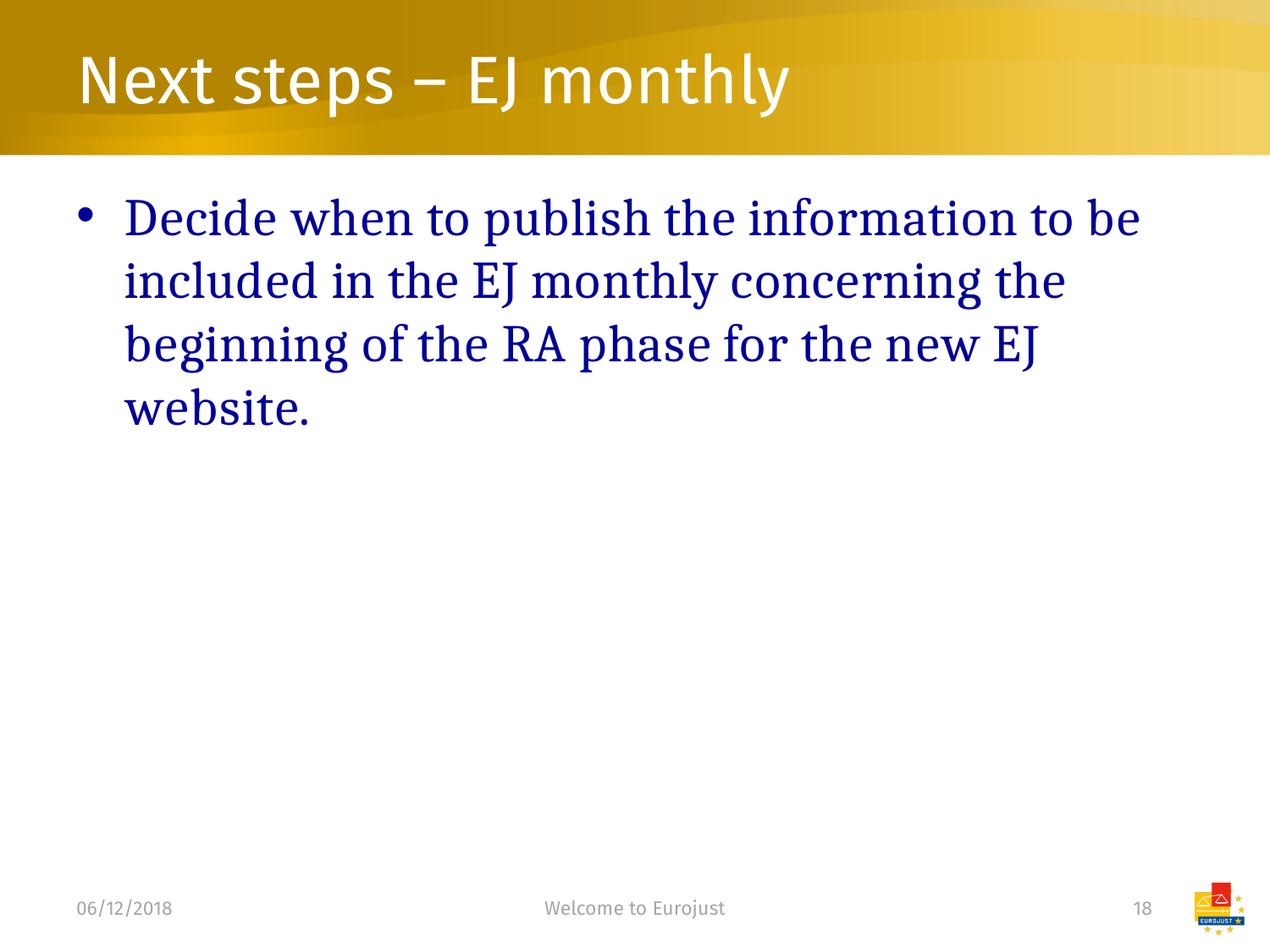

# Next steps – EJ monthly
Decide when to publish the information to be included in the EJ monthly concerning the beginning of the RA phase for the new EJ website.
06/12/2018
Welcome to Eurojust
18